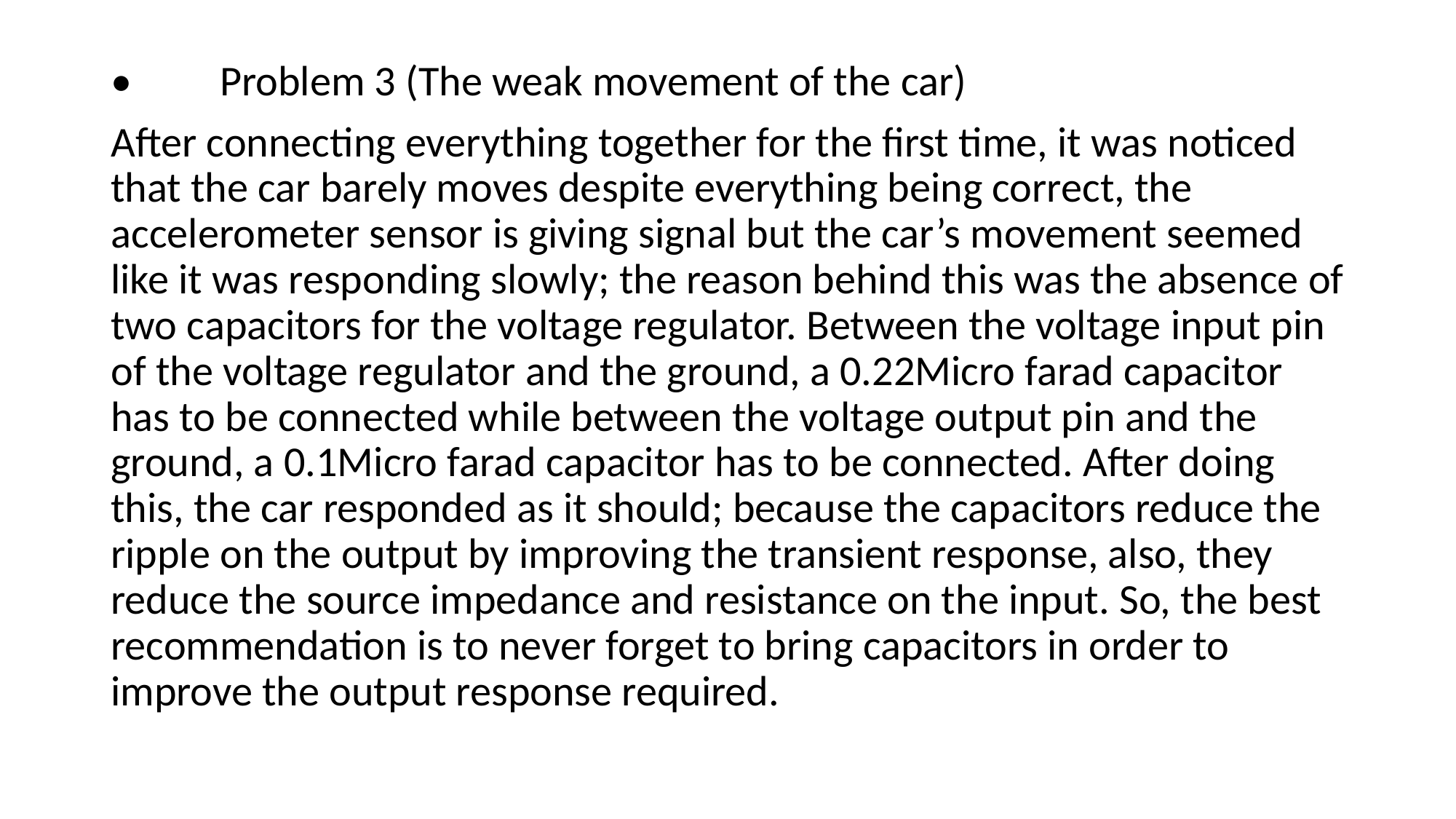

•	Problem 3 (The weak movement of the car)
After connecting everything together for the first time, it was noticed that the car barely moves despite everything being correct, the accelerometer sensor is giving signal but the car’s movement seemed like it was responding slowly; the reason behind this was the absence of two capacitors for the voltage regulator. Between the voltage input pin of the voltage regulator and the ground, a 0.22Micro farad capacitor has to be connected while between the voltage output pin and the ground, a 0.1Micro farad capacitor has to be connected. After doing this, the car responded as it should; because the capacitors reduce the ripple on the output by improving the transient response, also, they reduce the source impedance and resistance on the input. So, the best recommendation is to never forget to bring capacitors in order to improve the output response required.